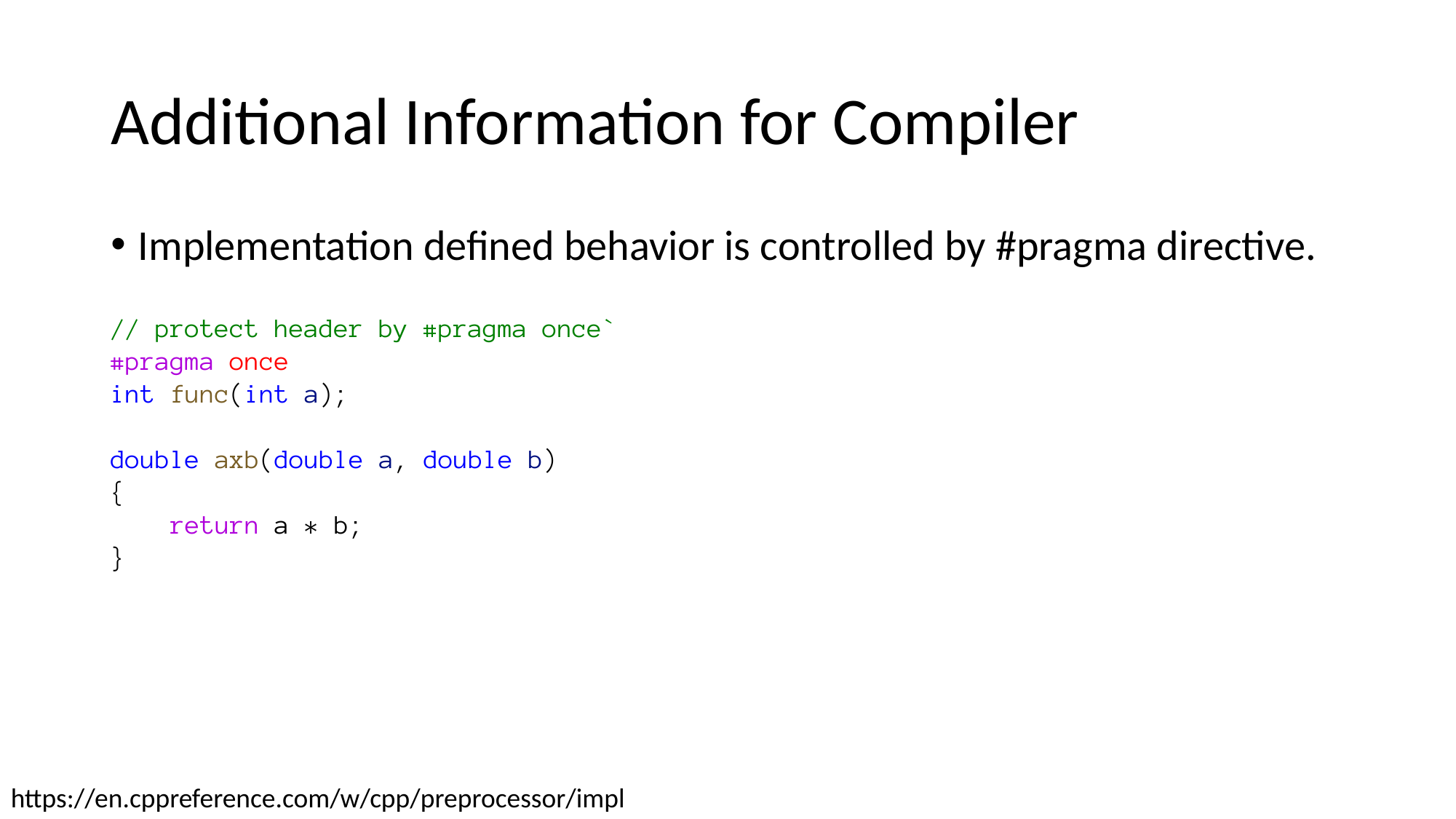

# Additional Information for Compiler
Implementation defined behavior is controlled by #pragma directive.
// protect header by #pragma once`
#pragma once
int func(int a);
double axb(double a, double b)
{
    return a * b;
}
https://en.cppreference.com/w/cpp/preprocessor/impl